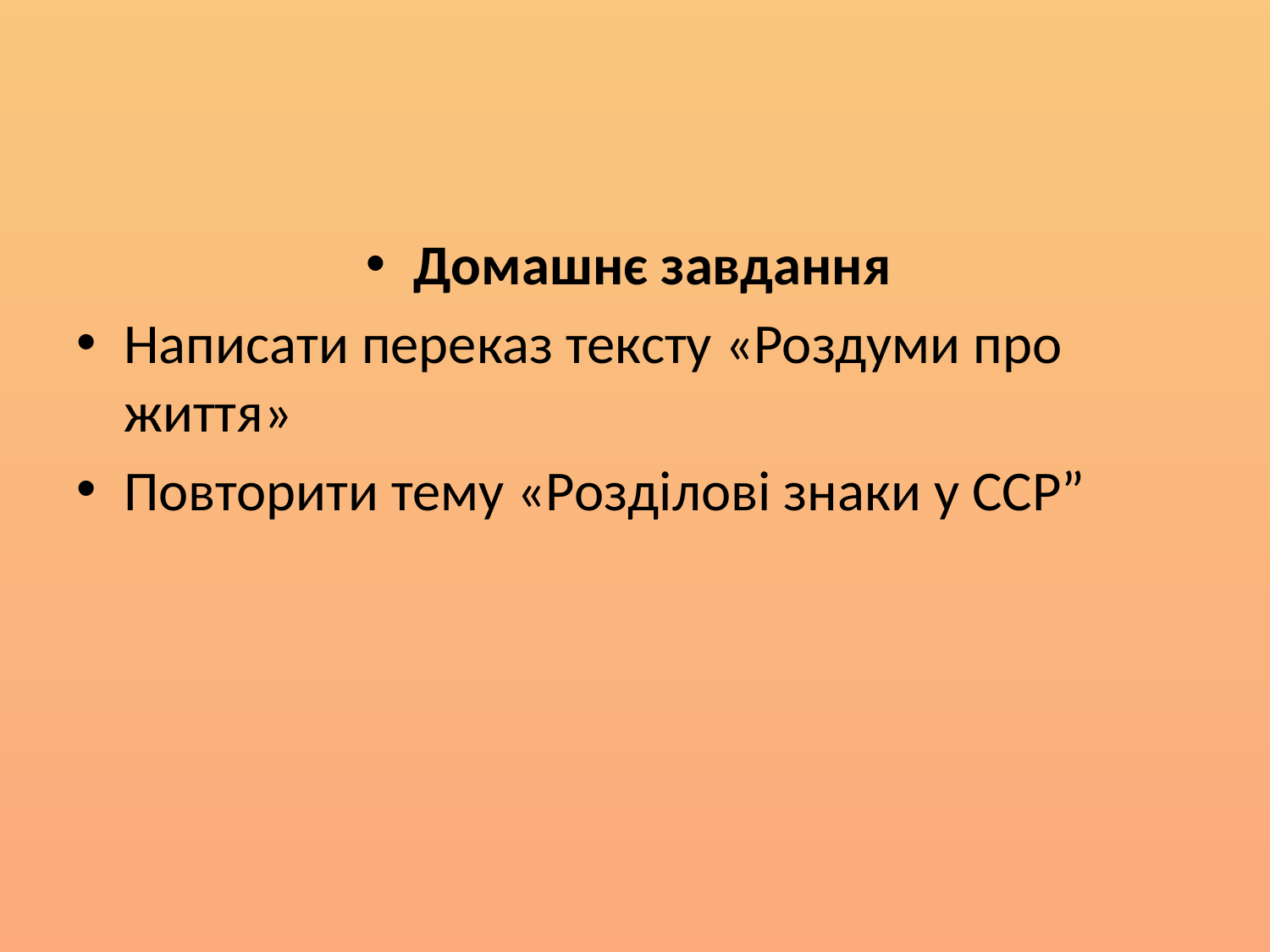

#
Домашнє завдання
Написати переказ тексту «Роздуми про життя»
Повторити тему «Розділові знаки у ССР”